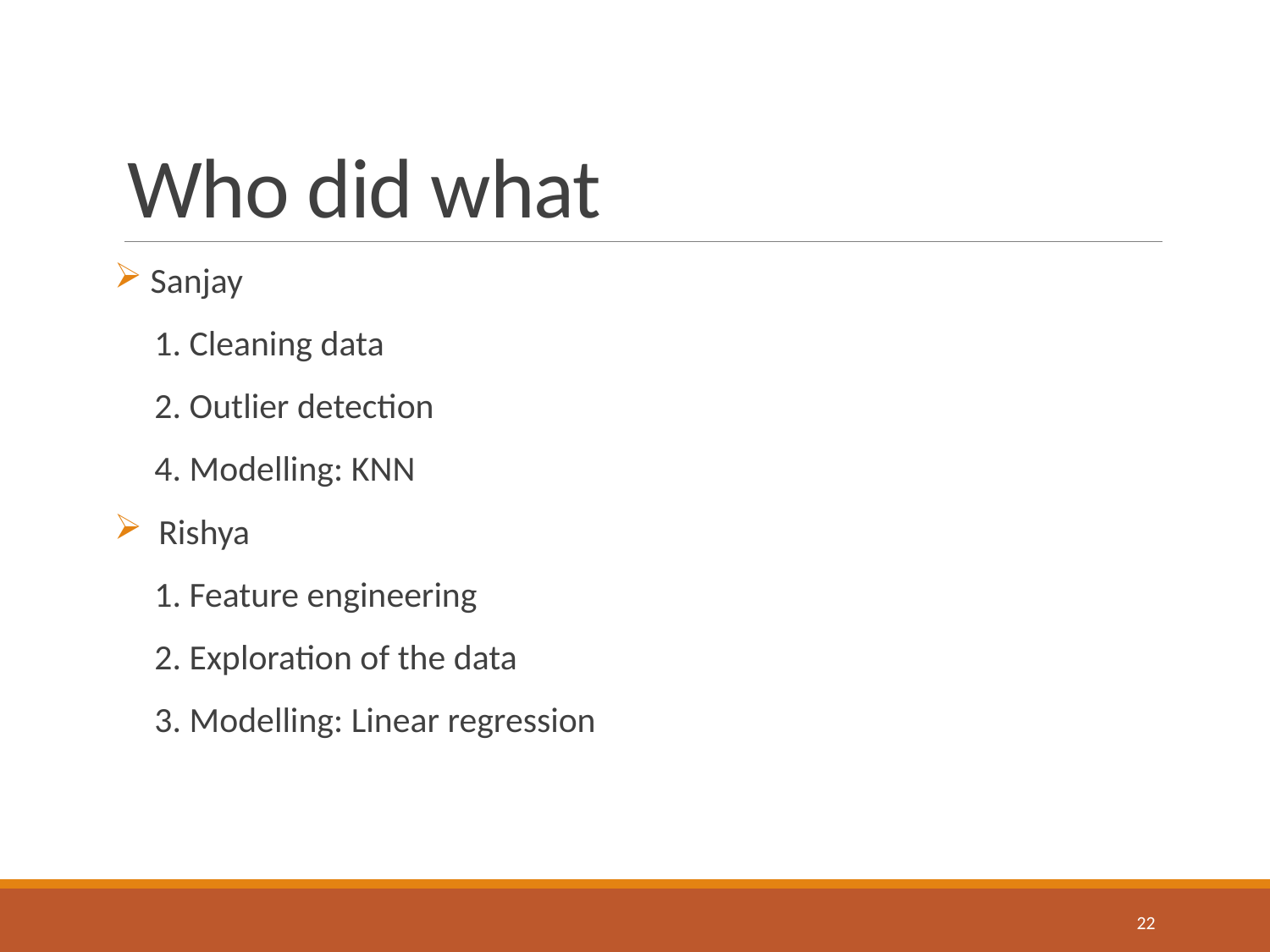

# Who did what
 Sanjay
     1. Cleaning data
     2. Outlier detection
     4. Modelling: KNN
  Rishya
     1. Feature engineering
     2. Exploration of the data
     3. Modelling: Linear regression

22